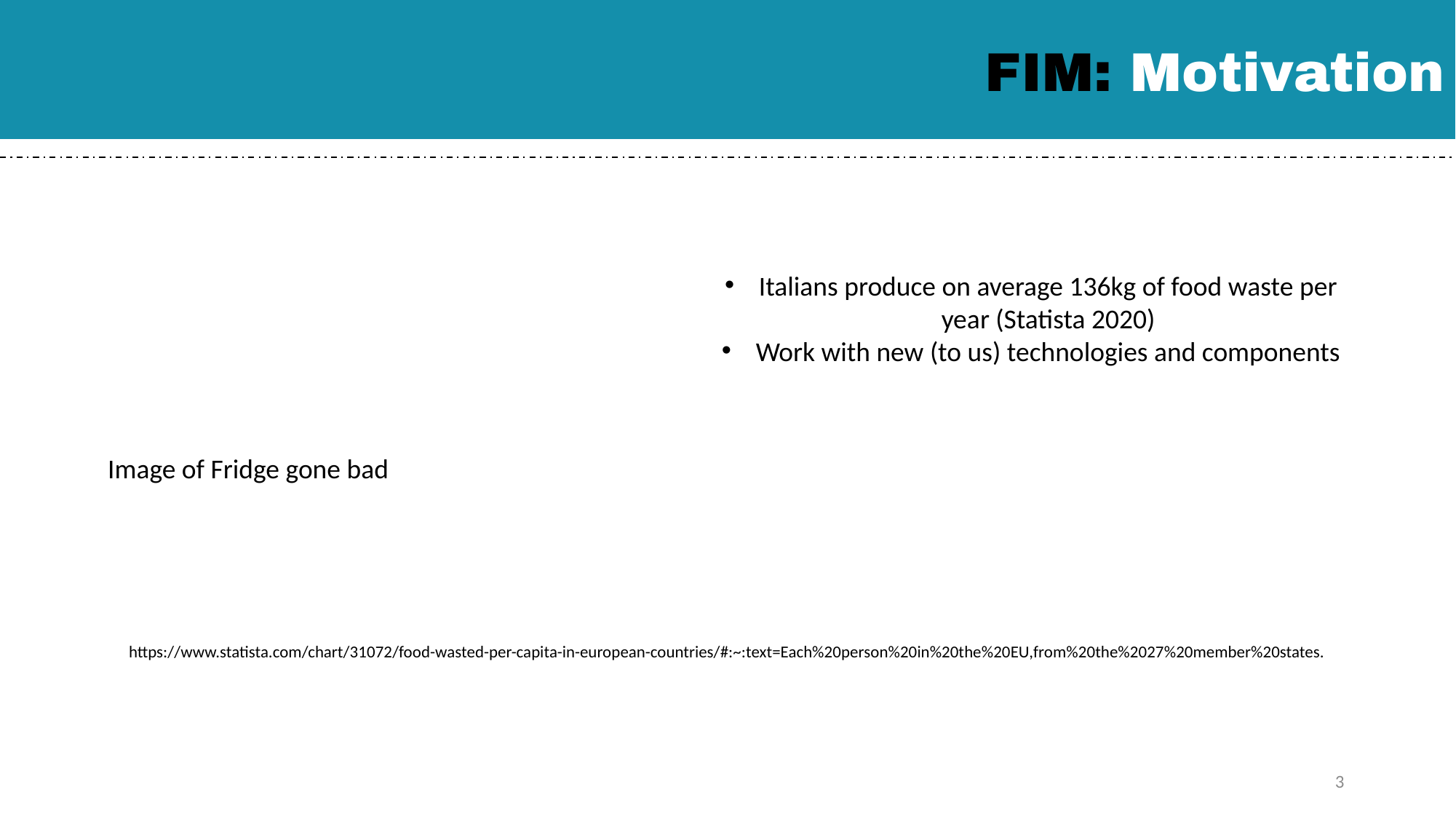

FIM: Motivation
Italians produce on average 136kg of food waste per year (Statista 2020)
Work with new (to us) technologies and components

Image of Fridge gone bad
https://www.statista.com/chart/31072/food-wasted-per-capita-in-european-countries/#:~:text=Each%20person%20in%20the%20EU,from%20the%2027%20member%20states.
3